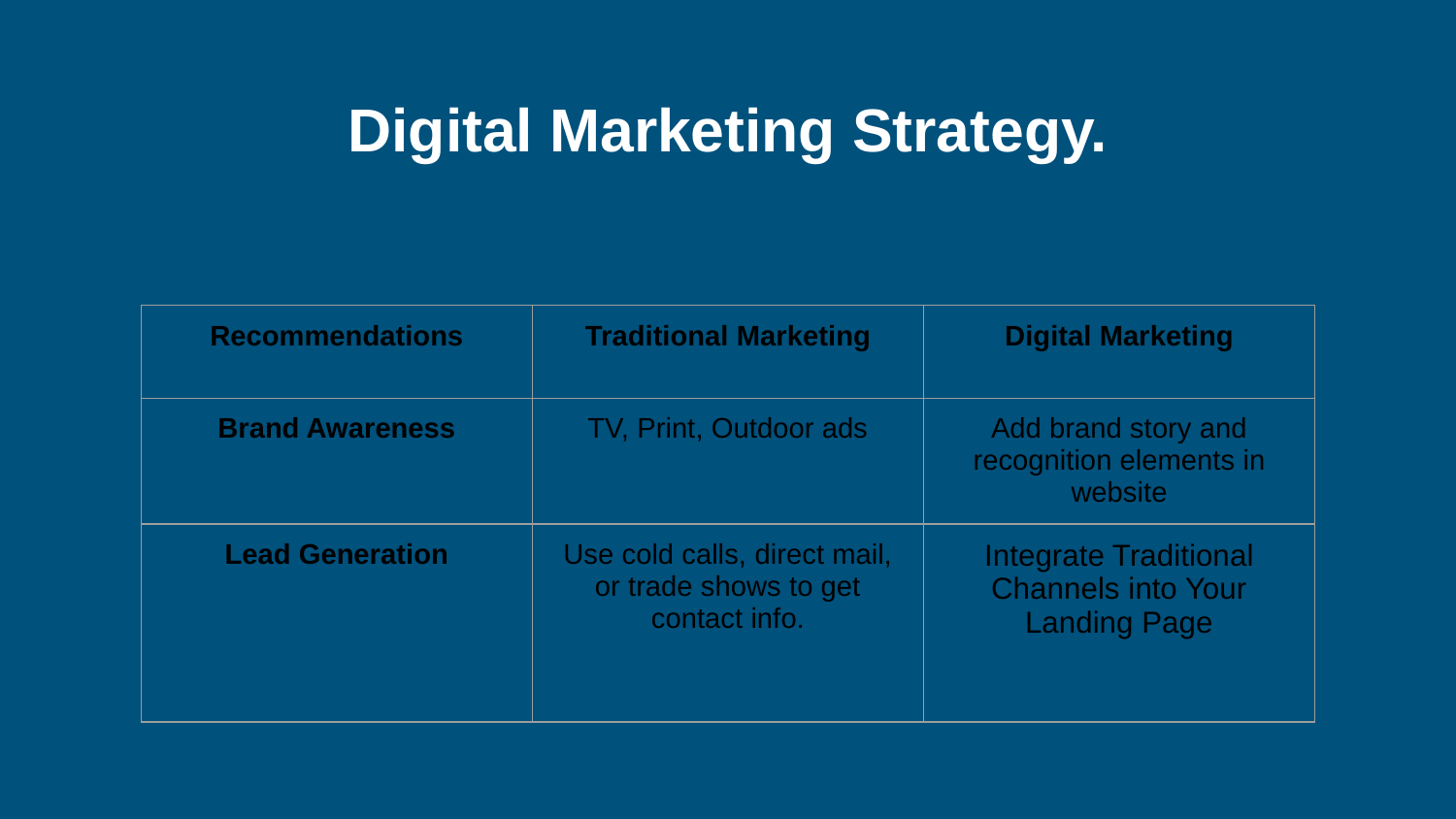

# Digital Marketing Strategy.
| Recommendations | Traditional Marketing | Digital Marketing |
| --- | --- | --- |
| Brand Awareness | TV, Print, Outdoor ads | Add brand story and recognition elements in website |
| Lead Generation | Use cold calls, direct mail, or trade shows to get contact info. | Integrate Traditional Channels into Your Landing Page |